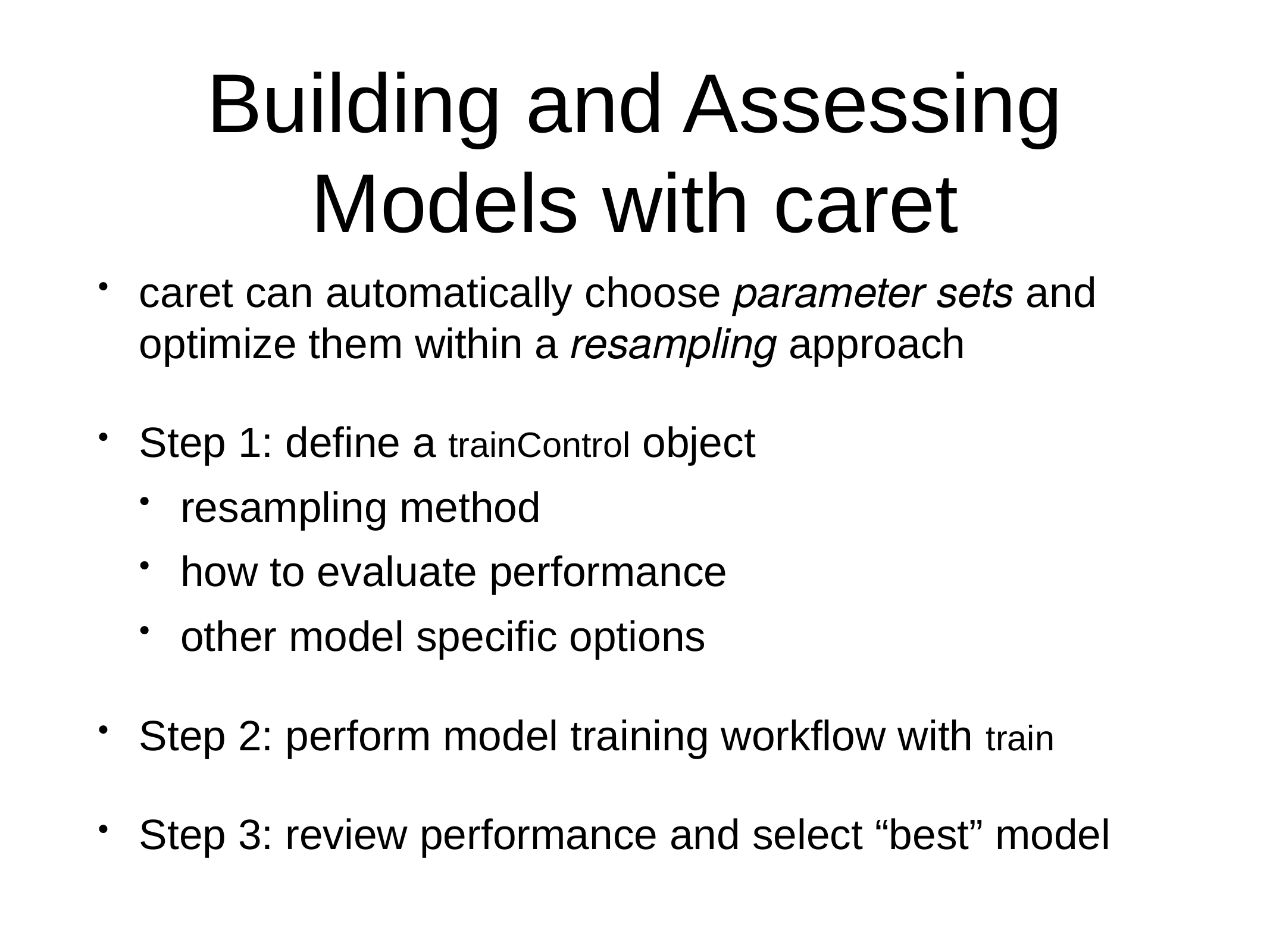

# Building and Assessing Models with caret
caret can automatically choose parameter sets and optimize them within a resampling approach
Step 1: define a trainControl object
resampling method
how to evaluate performance
other model specific options
Step 2: perform model training workflow with train
Step 3: review performance and select “best” model